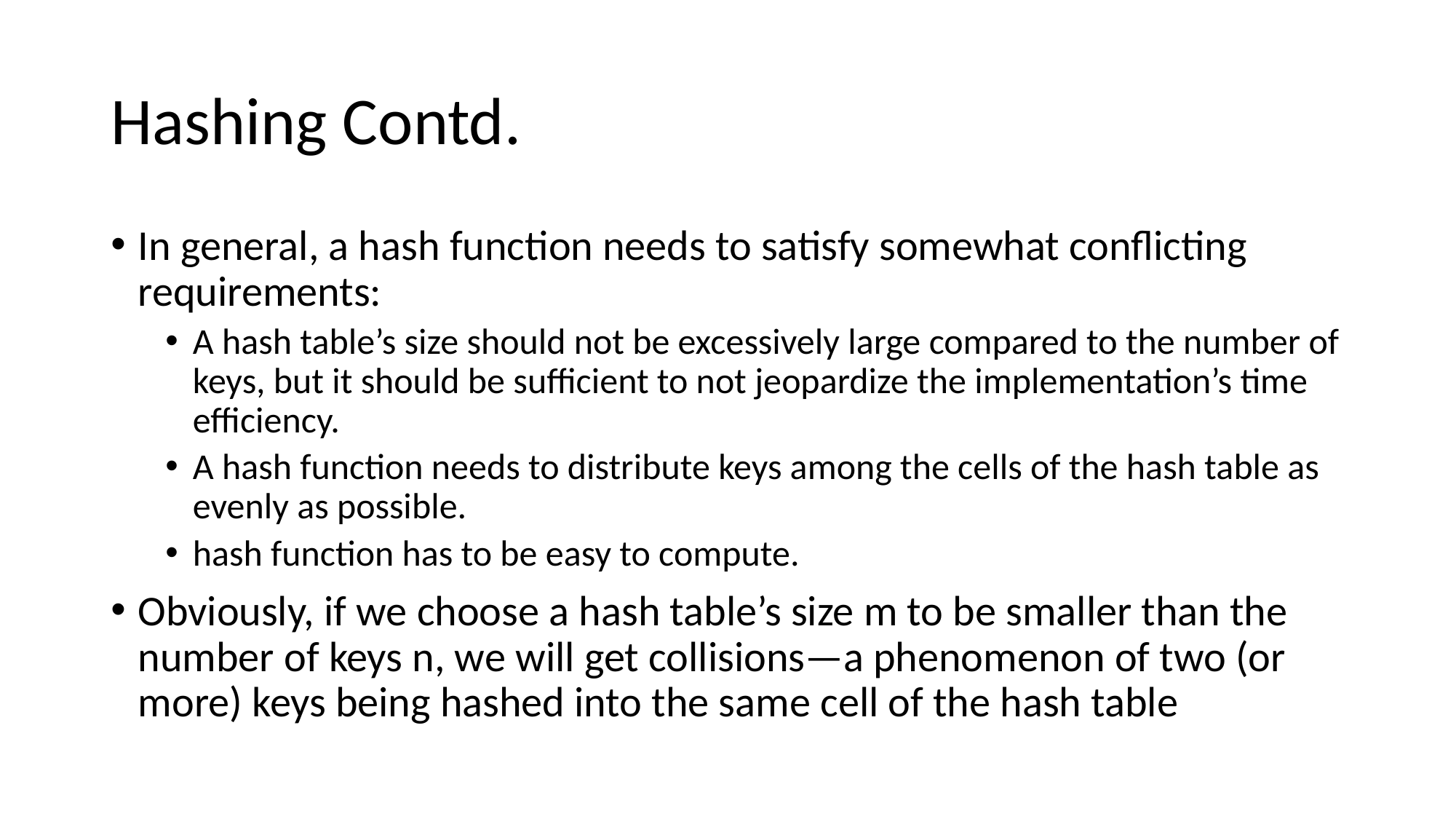

# Hashing Contd.
In general, a hash function needs to satisfy somewhat conflicting requirements:
A hash table’s size should not be excessively large compared to the number of keys, but it should be sufficient to not jeopardize the implementation’s time efficiency.
A hash function needs to distribute keys among the cells of the hash table as evenly as possible.
hash function has to be easy to compute.
Obviously, if we choose a hash table’s size m to be smaller than the number of keys n, we will get collisions—a phenomenon of two (or more) keys being hashed into the same cell of the hash table